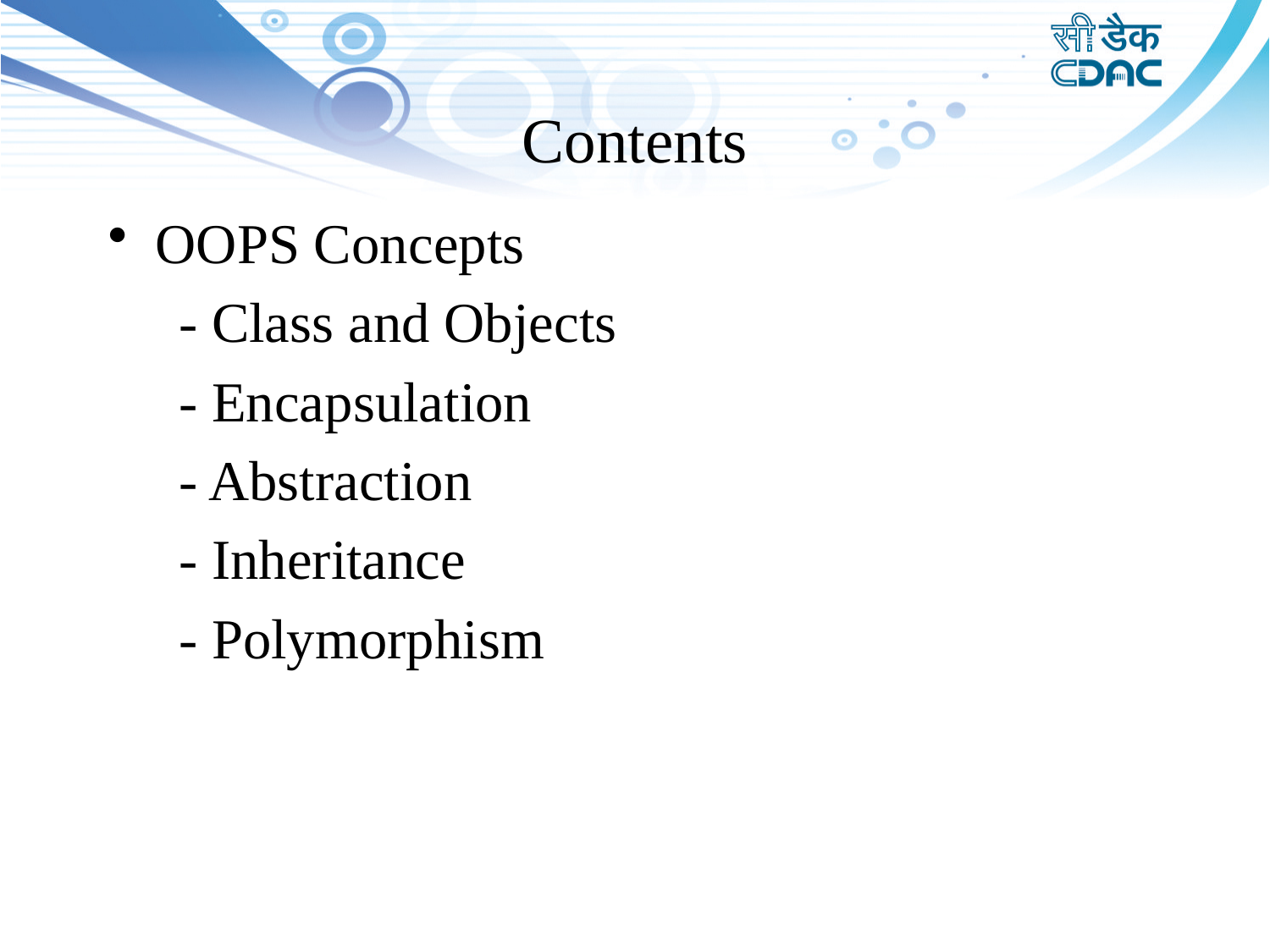

# Contents
OOPS Concepts
     - Class and Objects
     - Encapsulation
     - Abstraction
     - Inheritance
     - Polymorphism